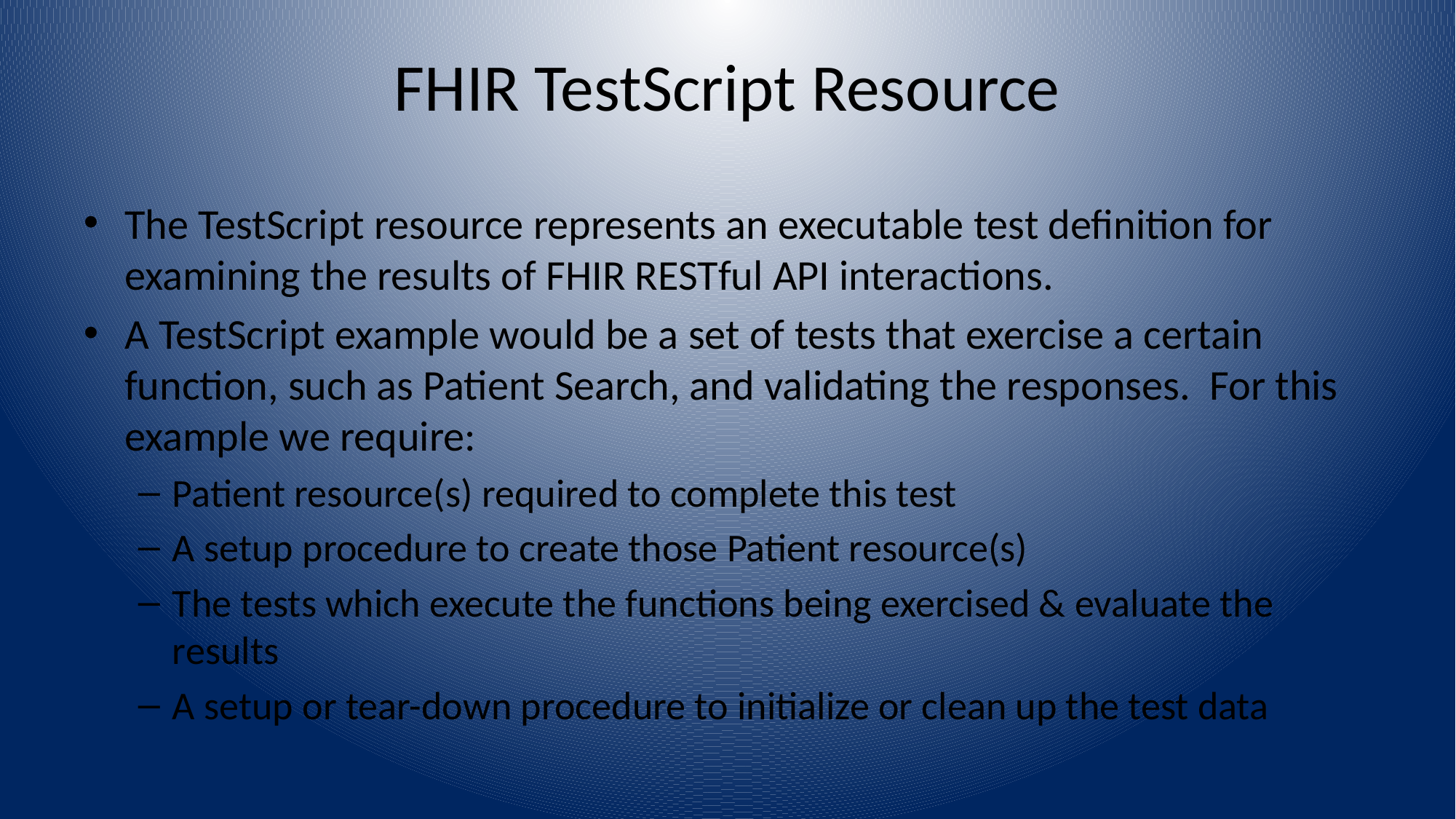

# FHIR TestScript Resource
The TestScript resource represents an executable test definition for examining the results of FHIR RESTful API interactions.
A TestScript example would be a set of tests that exercise a certain function, such as Patient Search, and validating the responses.  For this example we require:
Patient resource(s) required to complete this test
A setup procedure to create those Patient resource(s)
The tests which execute the functions being exercised & evaluate the results
A setup or tear-down procedure to initialize or clean up the test data